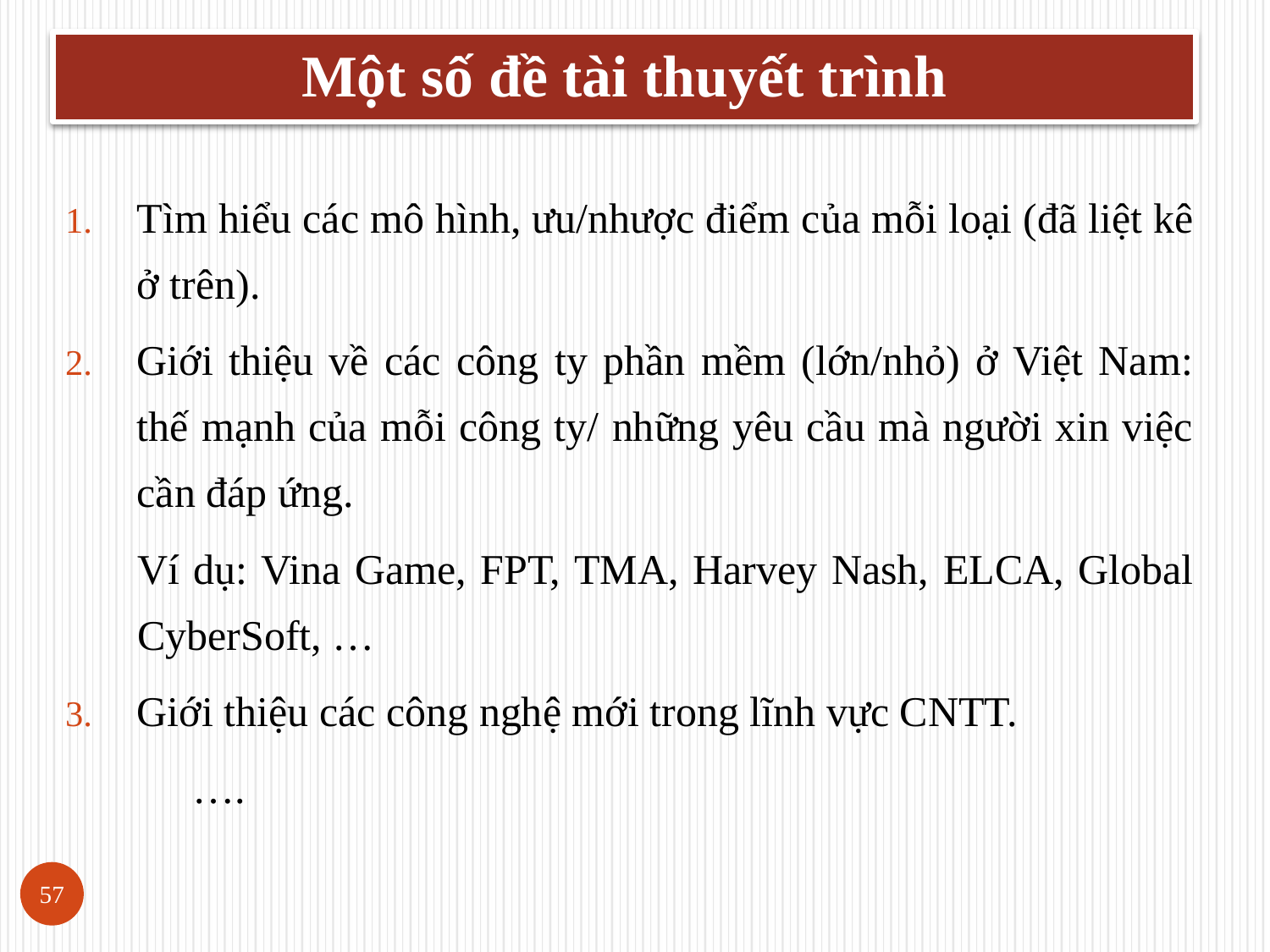

# Một số đề tài thuyết trình
Tìm hiểu các mô hình, ưu/nhược điểm của mỗi loại (đã liệt kê ở trên).
Giới thiệu về các công ty phần mềm (lớn/nhỏ) ở Việt Nam: thế mạnh của mỗi công ty/ những yêu cầu mà người xin việc cần đáp ứng.
Ví dụ: Vina Game, FPT, TMA, Harvey Nash, ELCA, Global CyberSoft, …
Giới thiệu các công nghệ mới trong lĩnh vực CNTT.
	….

57